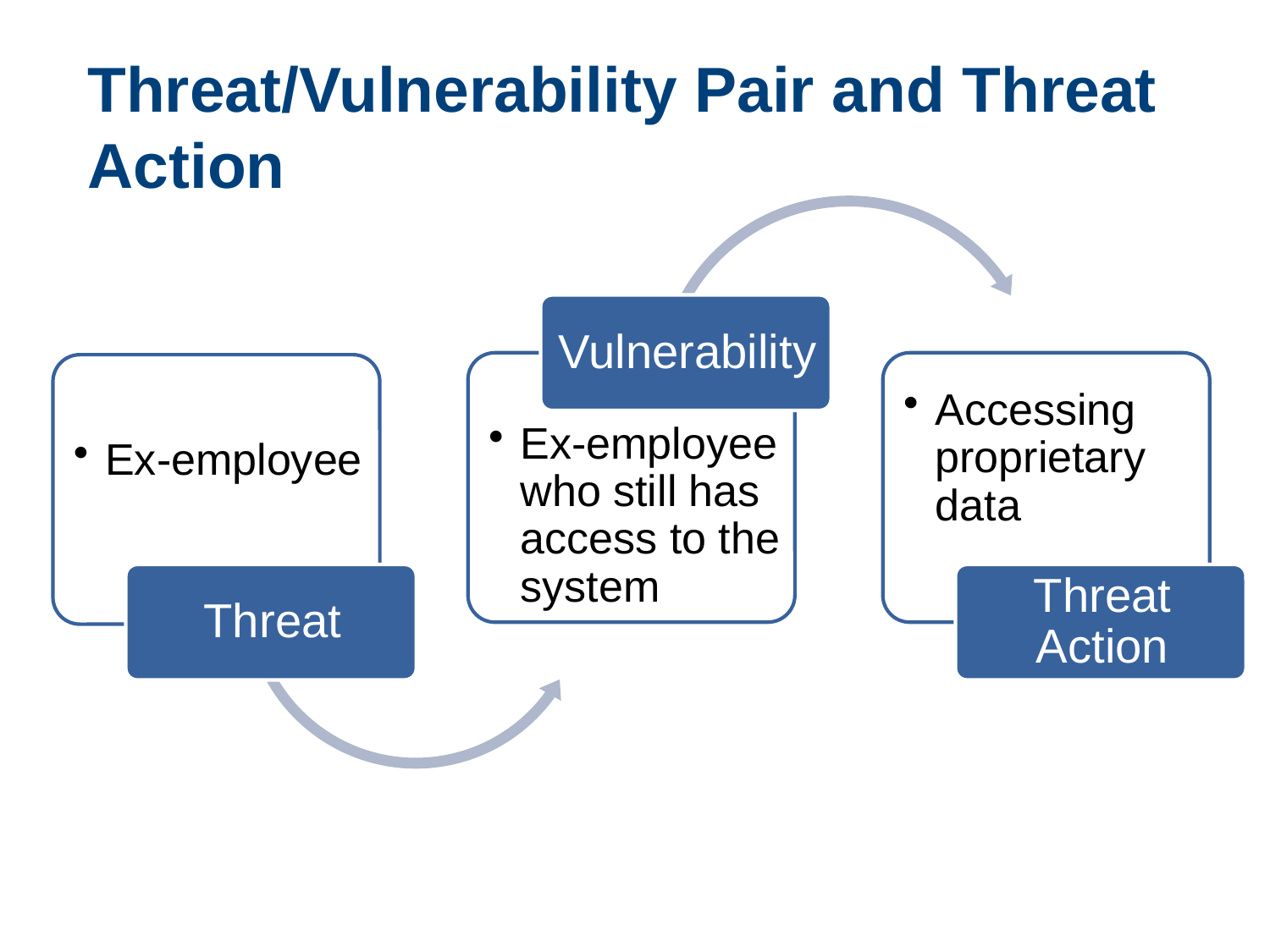

# Threat/Vulnerability Pair and Threat Action
Ex-employee
Threat
Ex-employee who still has access to the system
Vulnerability
Accessing proprietary data
Threat Action